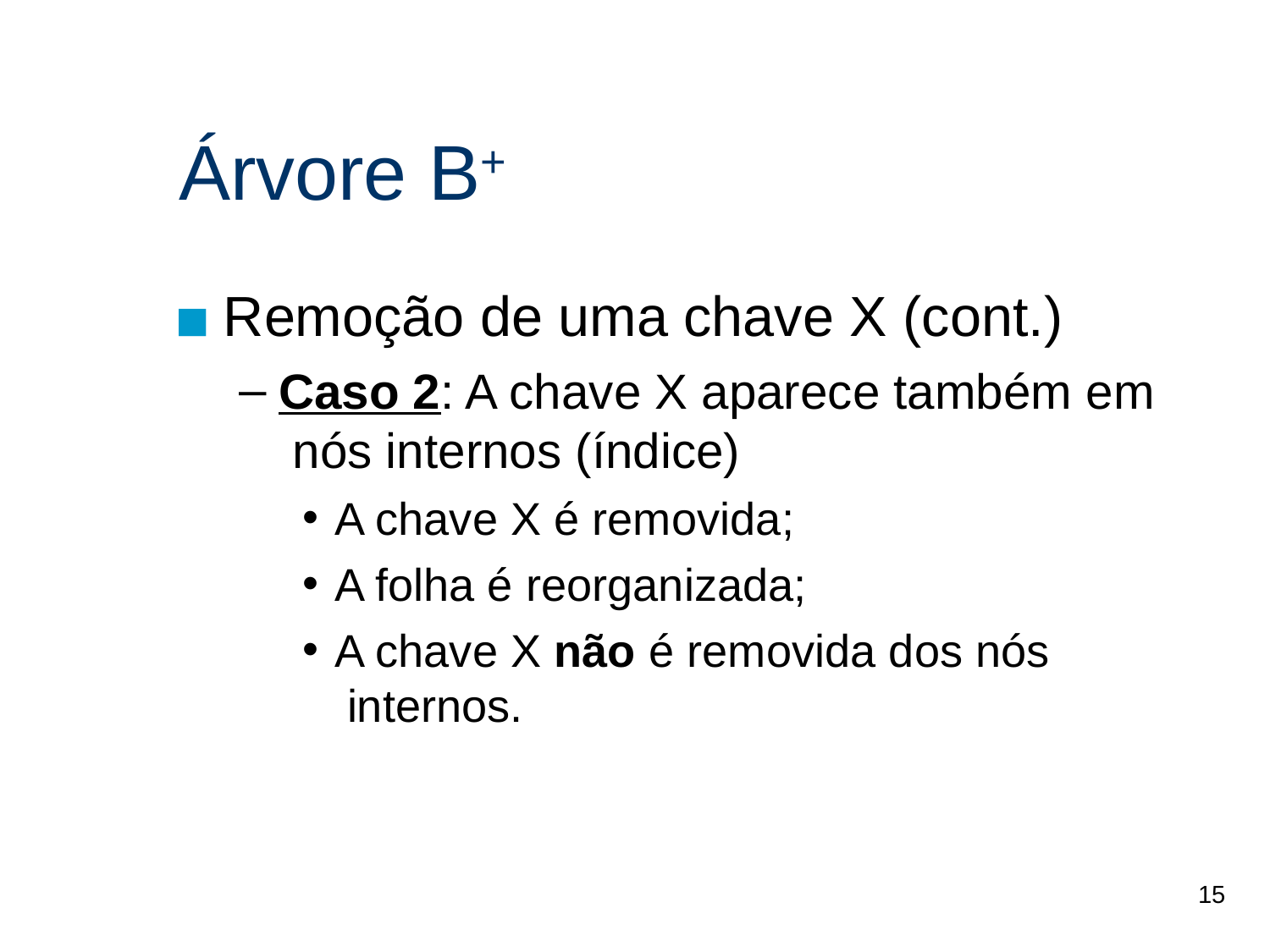

Árvore B+
Remoção de uma chave X (cont.)
Caso 2: A chave X aparece também em  nós internos (índice)
A chave X é removida;
A folha é reorganizada;
A chave X não é removida dos nós  internos.
15